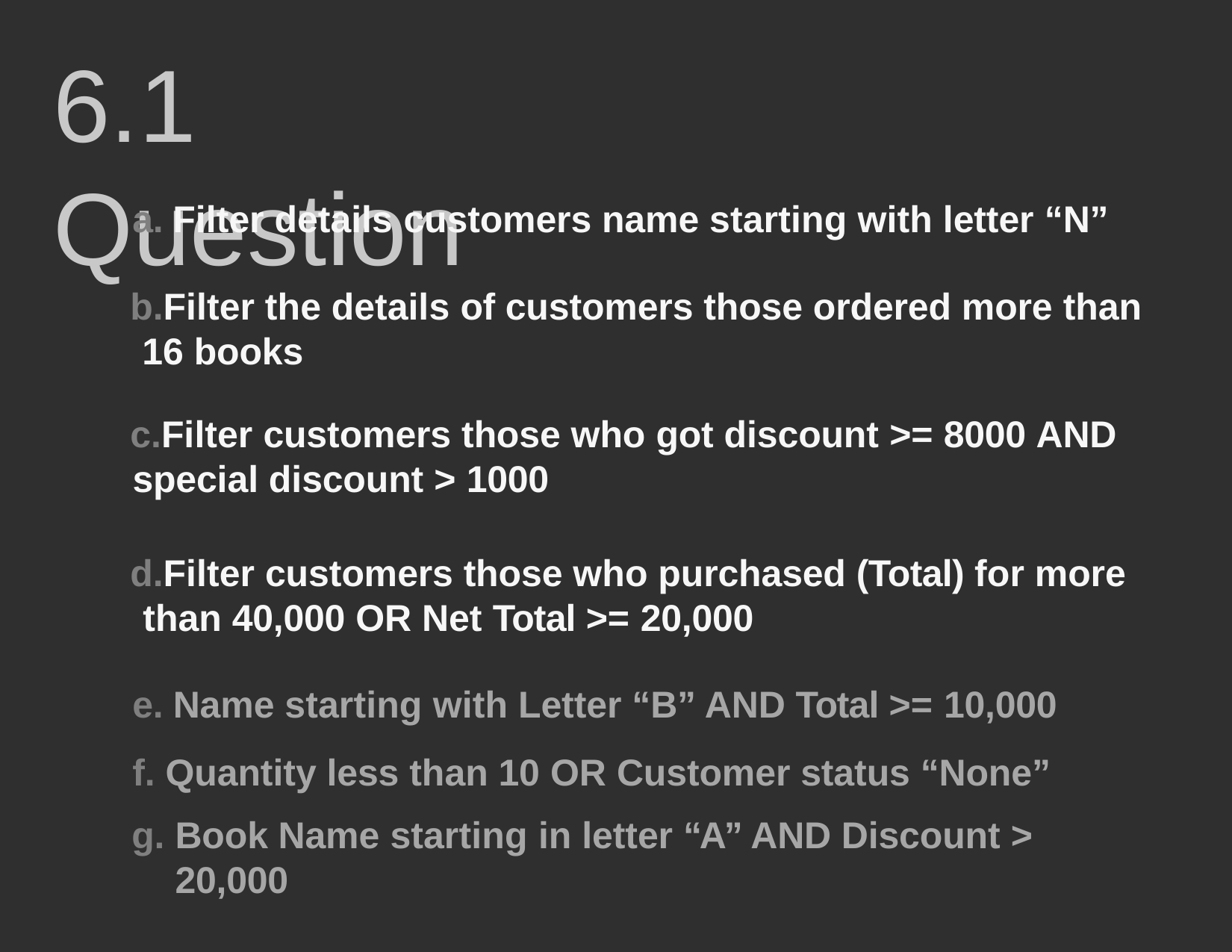

# 6.1 Question
Filter details customers name starting with letter “N”

Filter the details of customers those ordered more than  16 books
Filter customers those who got discount >= 8000 AND  special discount > 1000

Filter customers those who purchased (Total) for more  than 40,000 OR Net Total >= 20,000

Name starting with Letter “B” AND Total >= 10,000
Quantity less than 10 OR Customer status “None”
Book Name starting in letter “A” AND Discount > 20,000